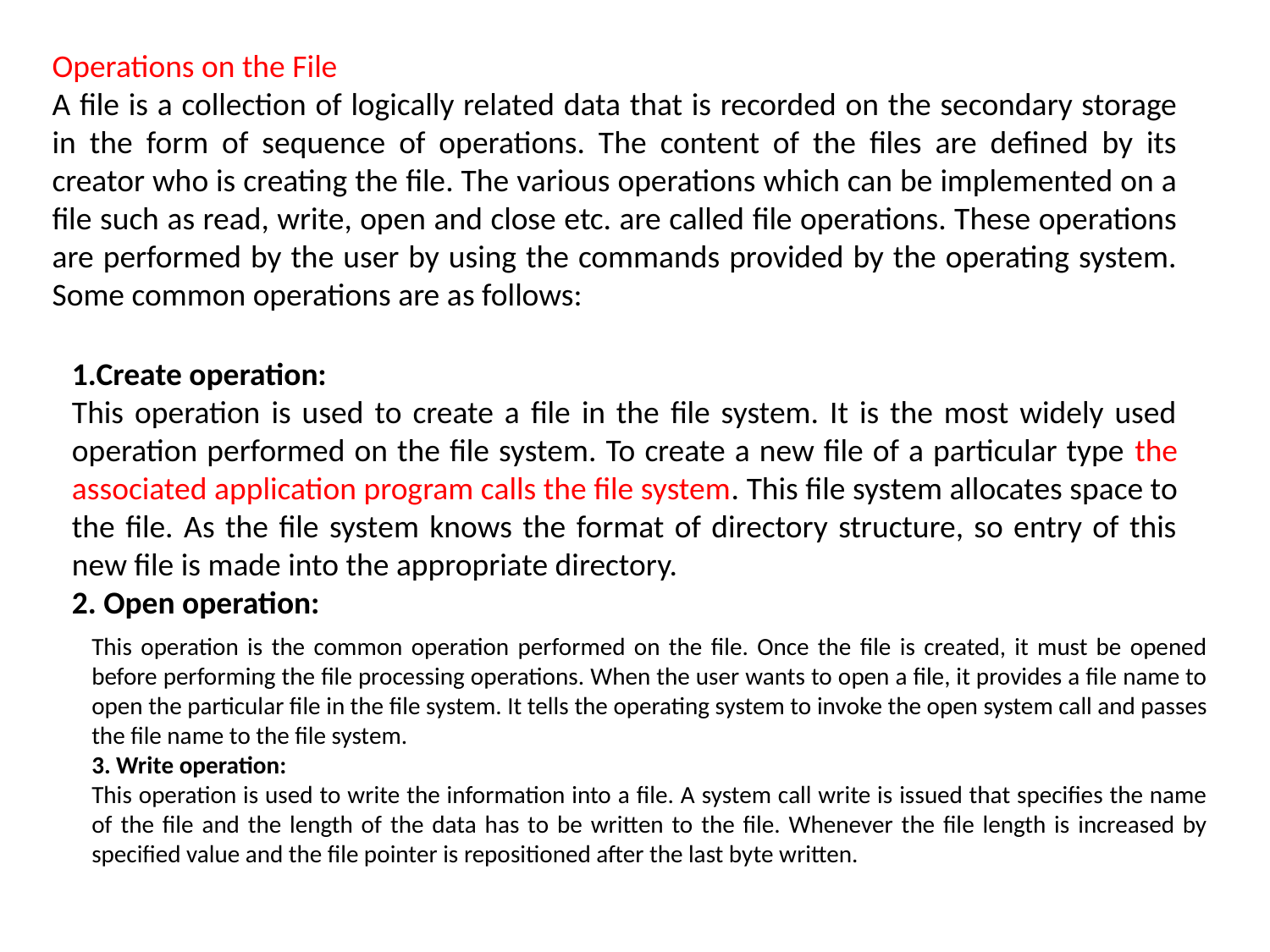

Operations on the File
A file is a collection of logically related data that is recorded on the secondary storage in the form of sequence of operations. The content of the files are defined by its creator who is creating the file. The various operations which can be implemented on a file such as read, write, open and close etc. are called file operations. These operations are performed by the user by using the commands provided by the operating system. Some common operations are as follows:
1.Create operation:
This operation is used to create a file in the file system. It is the most widely used operation performed on the file system. To create a new file of a particular type the associated application program calls the file system. This file system allocates space to the file. As the file system knows the format of directory structure, so entry of this new file is made into the appropriate directory.
2. Open operation:
This operation is the common operation performed on the file. Once the file is created, it must be opened before performing the file processing operations. When the user wants to open a file, it provides a file name to open the particular file in the file system. It tells the operating system to invoke the open system call and passes the file name to the file system.
3. Write operation:
This operation is used to write the information into a file. A system call write is issued that specifies the name of the file and the length of the data has to be written to the file. Whenever the file length is increased by specified value and the file pointer is repositioned after the last byte written.